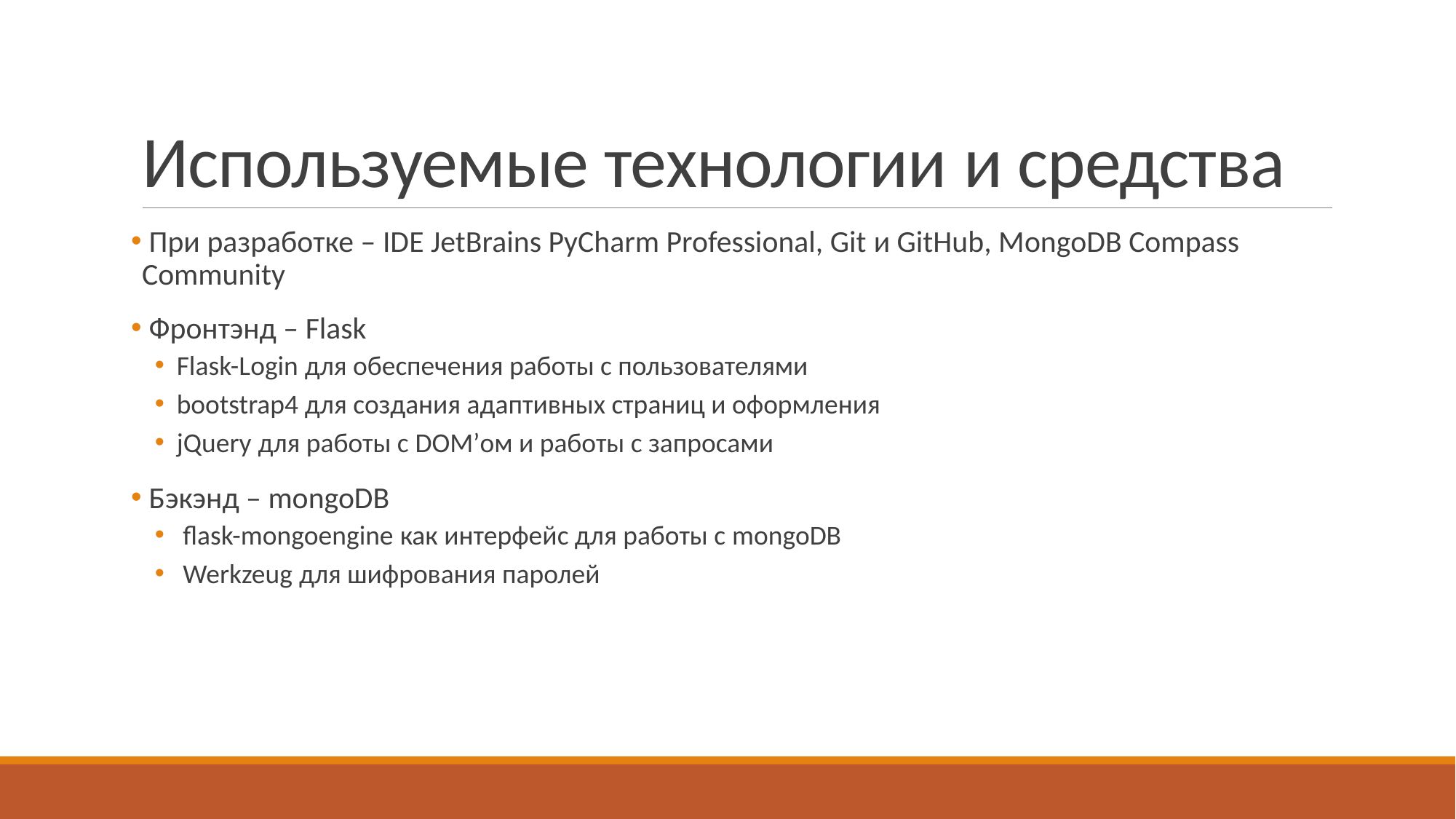

# Используемые технологии и средства
 При разработке – IDE JetBrains PyCharm Professional, Git и GitHub, MongoDB Compass Community
 Фронтэнд – Flask
Flask-Login для обеспечения работы с пользователями
bootstrap4 для создания адаптивных страниц и оформления
jQuery для работы с DOM’ом и работы с запросами
 Бэкэнд – mongoDB
 flask-mongoengine как интерфейс для работы с mongoDB
 Werkzeug для шифрования паролей